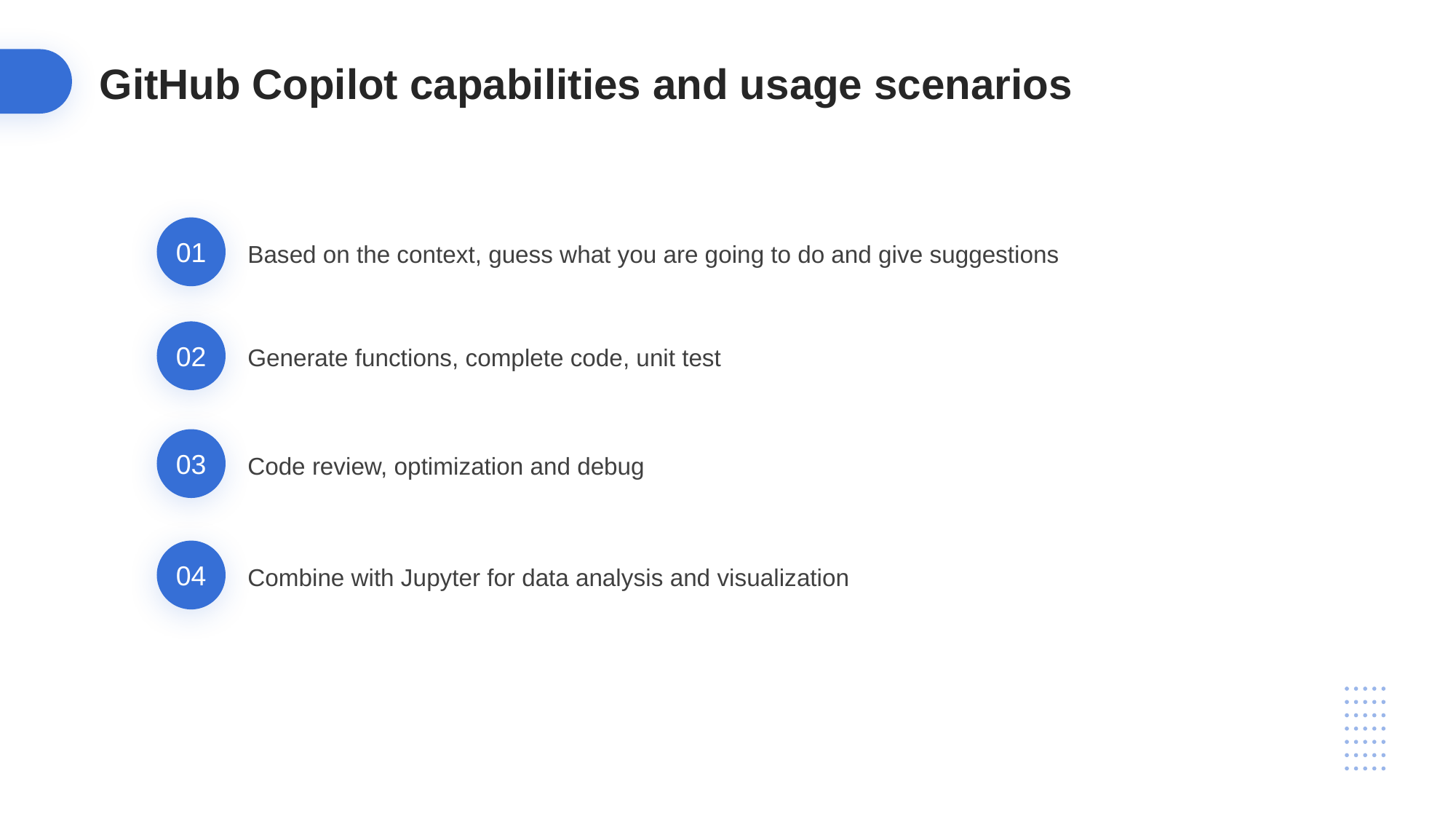

GitHub Copilot capabilities and usage scenarios
01
Based on the context, guess what you are going to do and give suggestions
02
Generate functions, complete code, unit test
03
Code review, optimization and debug
04
Combine with Jupyter for data analysis and visualization